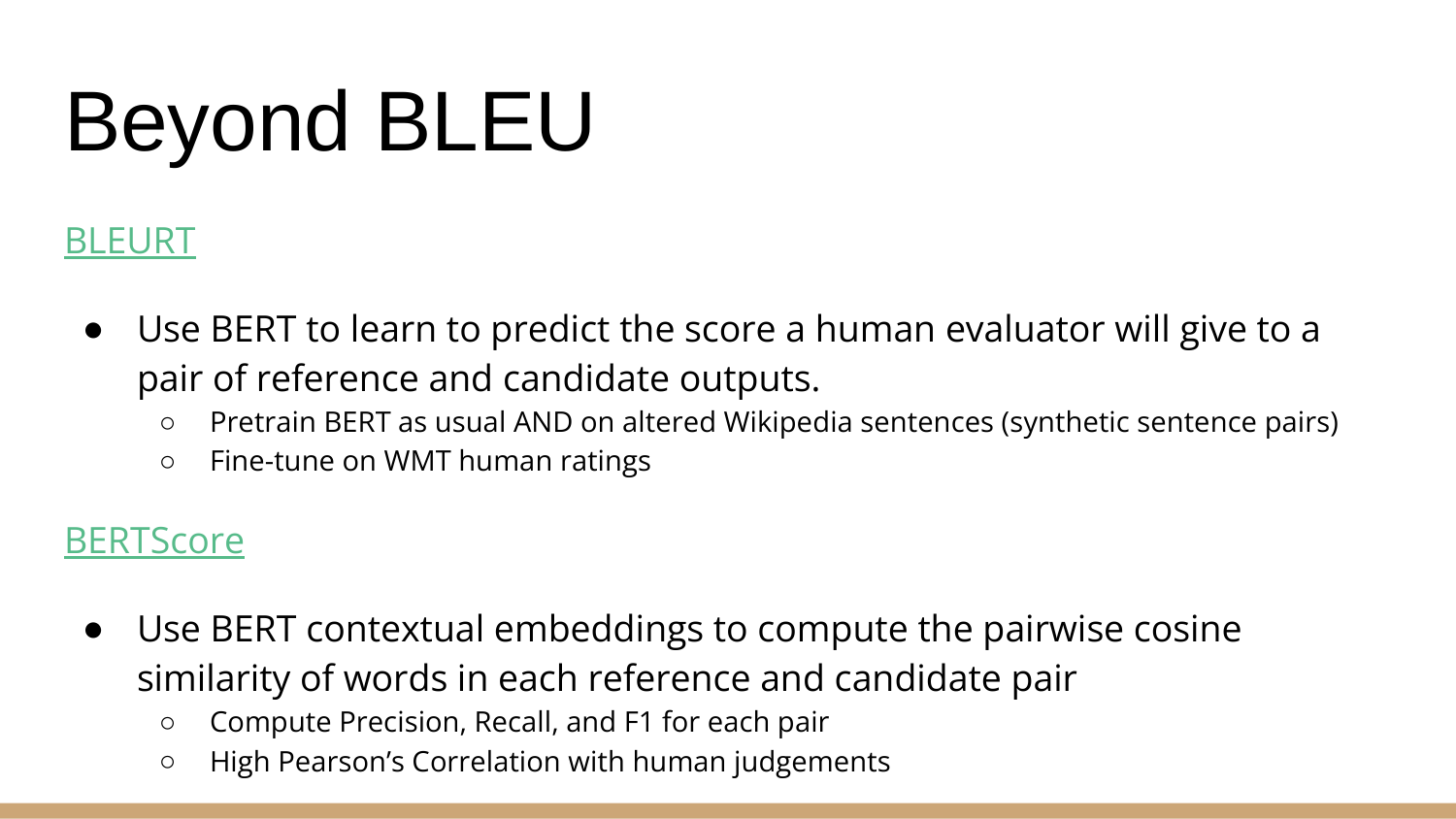

# Beyond BLEU
BLEURT
Use BERT to learn to predict the score a human evaluator will give to a pair of reference and candidate outputs.
Pretrain BERT as usual AND on altered Wikipedia sentences (synthetic sentence pairs)
Fine-tune on WMT human ratings
BERTScore
Use BERT contextual embeddings to compute the pairwise cosine similarity of words in each reference and candidate pair
Compute Precision, Recall, and F1 for each pair
High Pearson’s Correlation with human judgements